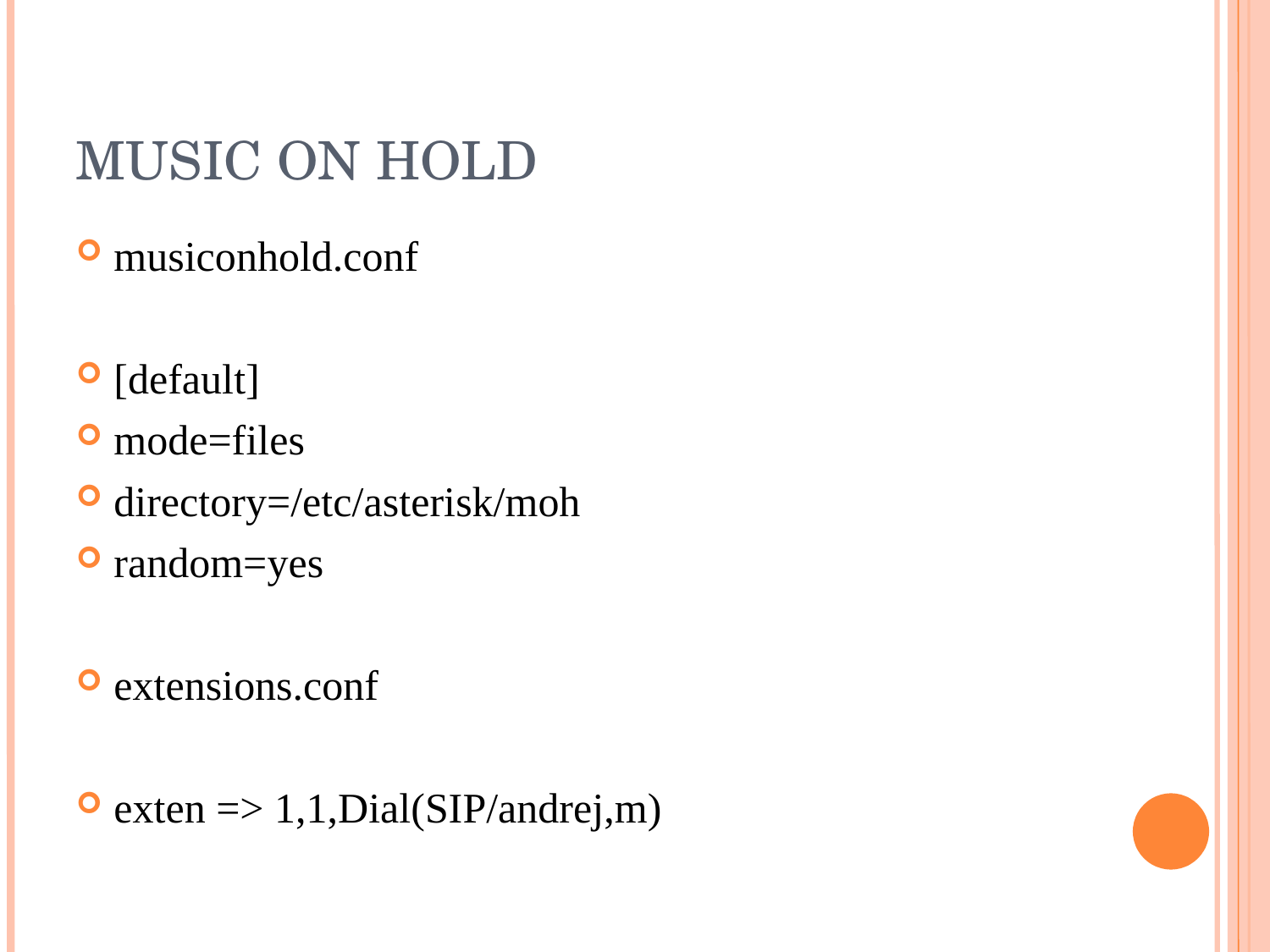

MUSIC ON HOLD
musiconhold.conf

[default]
mode=files
directory=/etc/asterisk/moh
random=yes

extensions.conf

exten => 1,1,Dial(SIP/andrej,m)